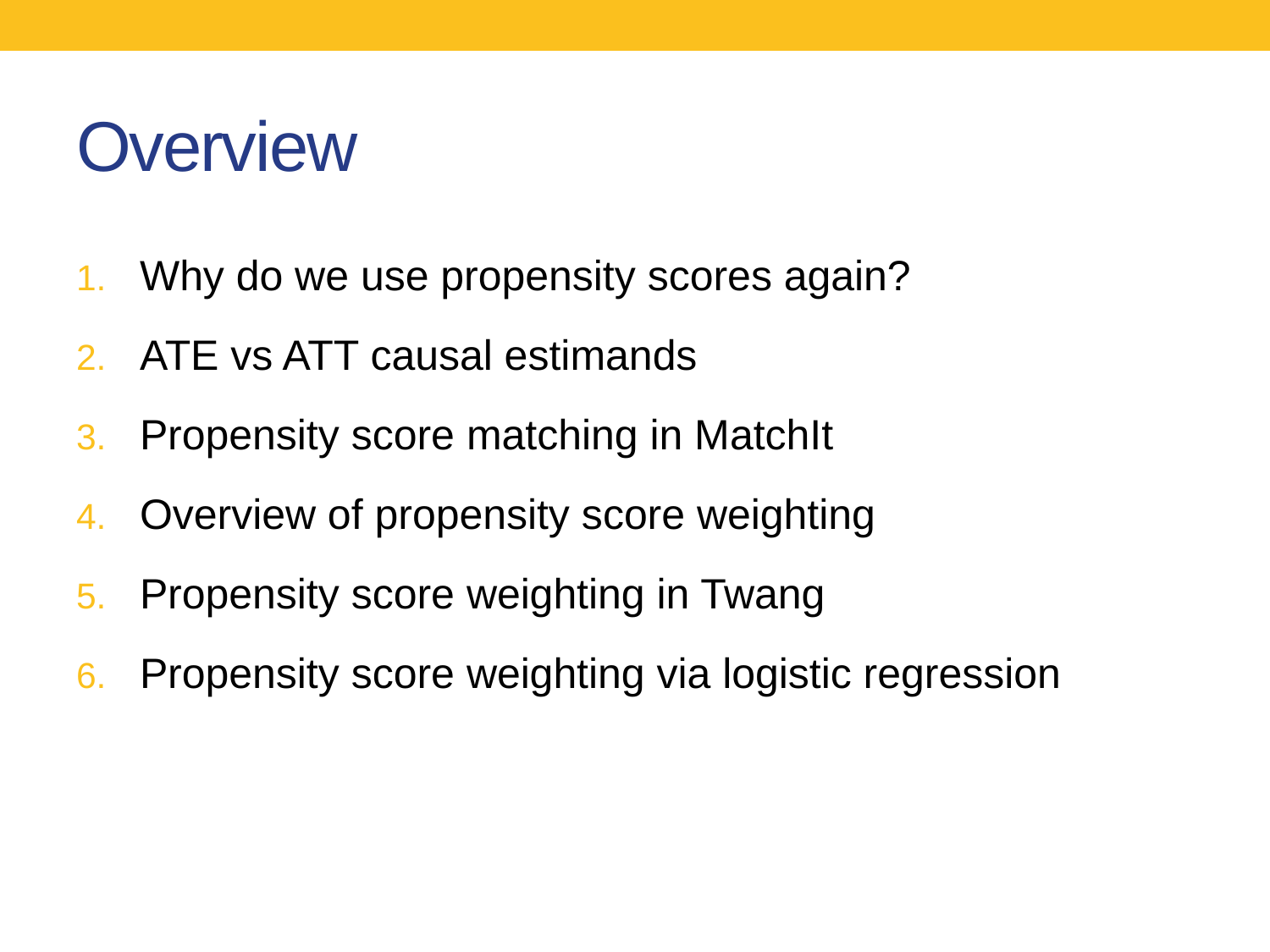

# Overview
Why do we use propensity scores again?
ATE vs ATT causal estimands
Propensity score matching in MatchIt
Overview of propensity score weighting
Propensity score weighting in Twang
Propensity score weighting via logistic regression